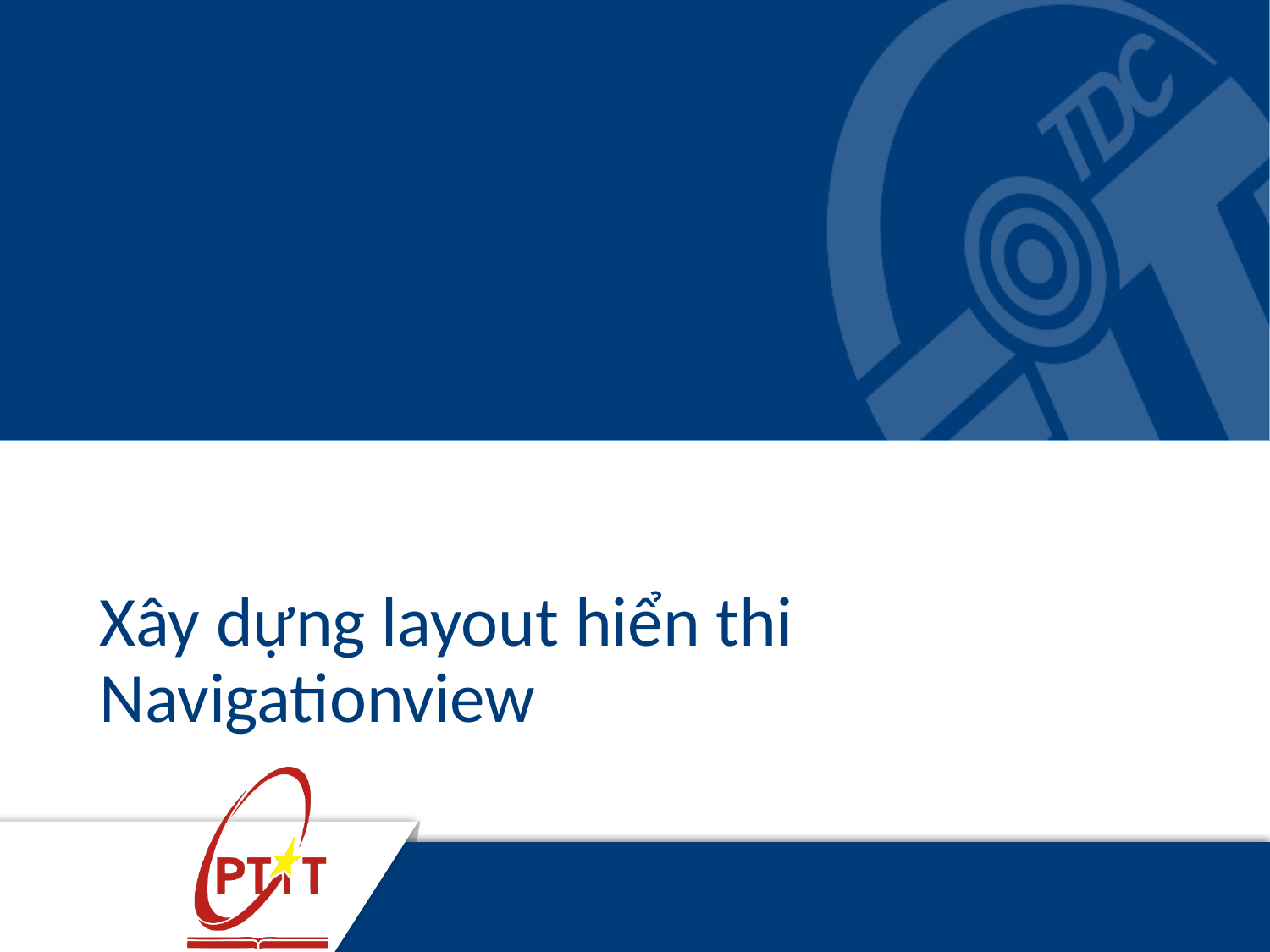

# Xây dựng layout hiển thi Navigationview